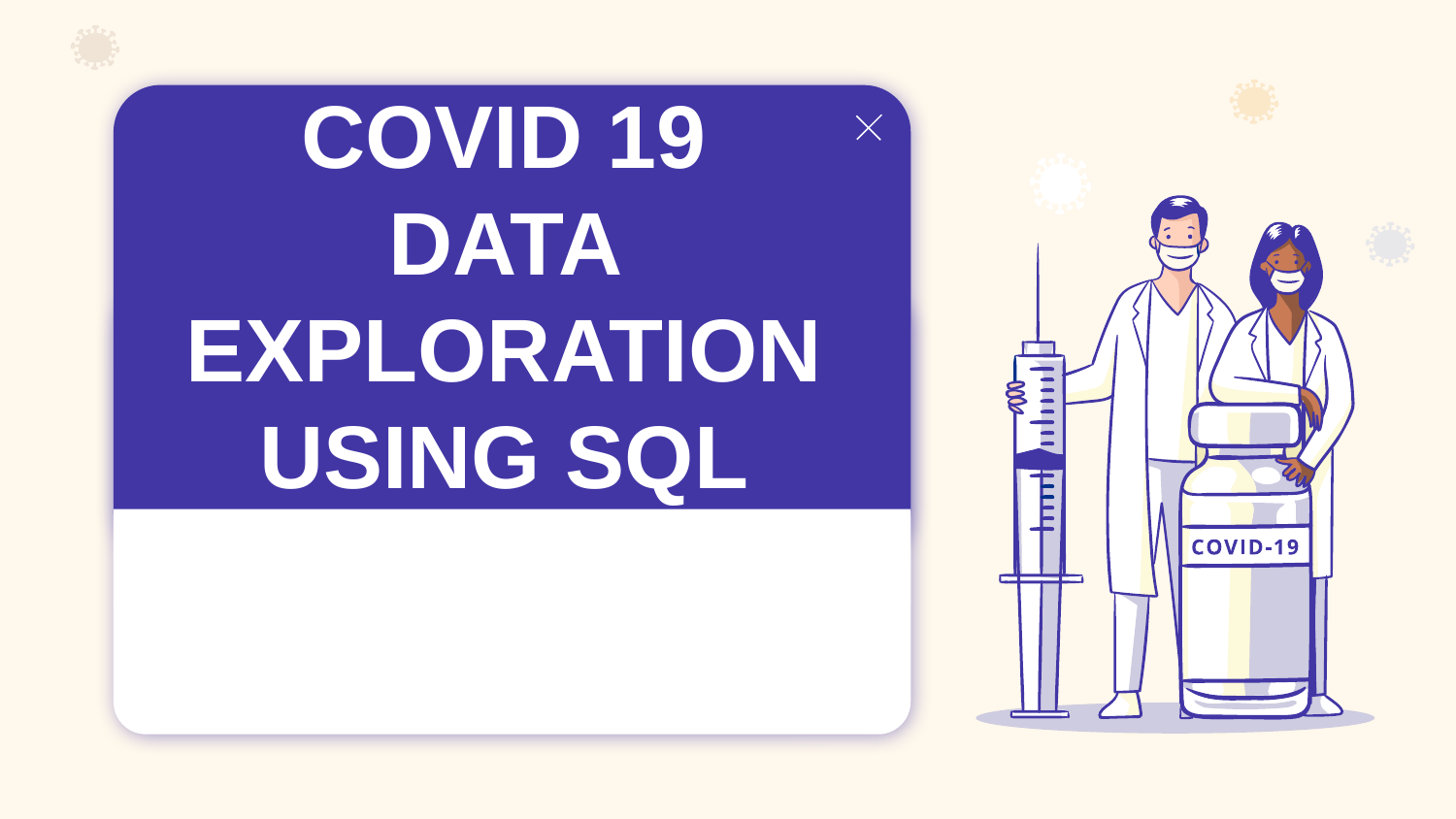

# COVID 19 DATA EXPLORATION USING SQL